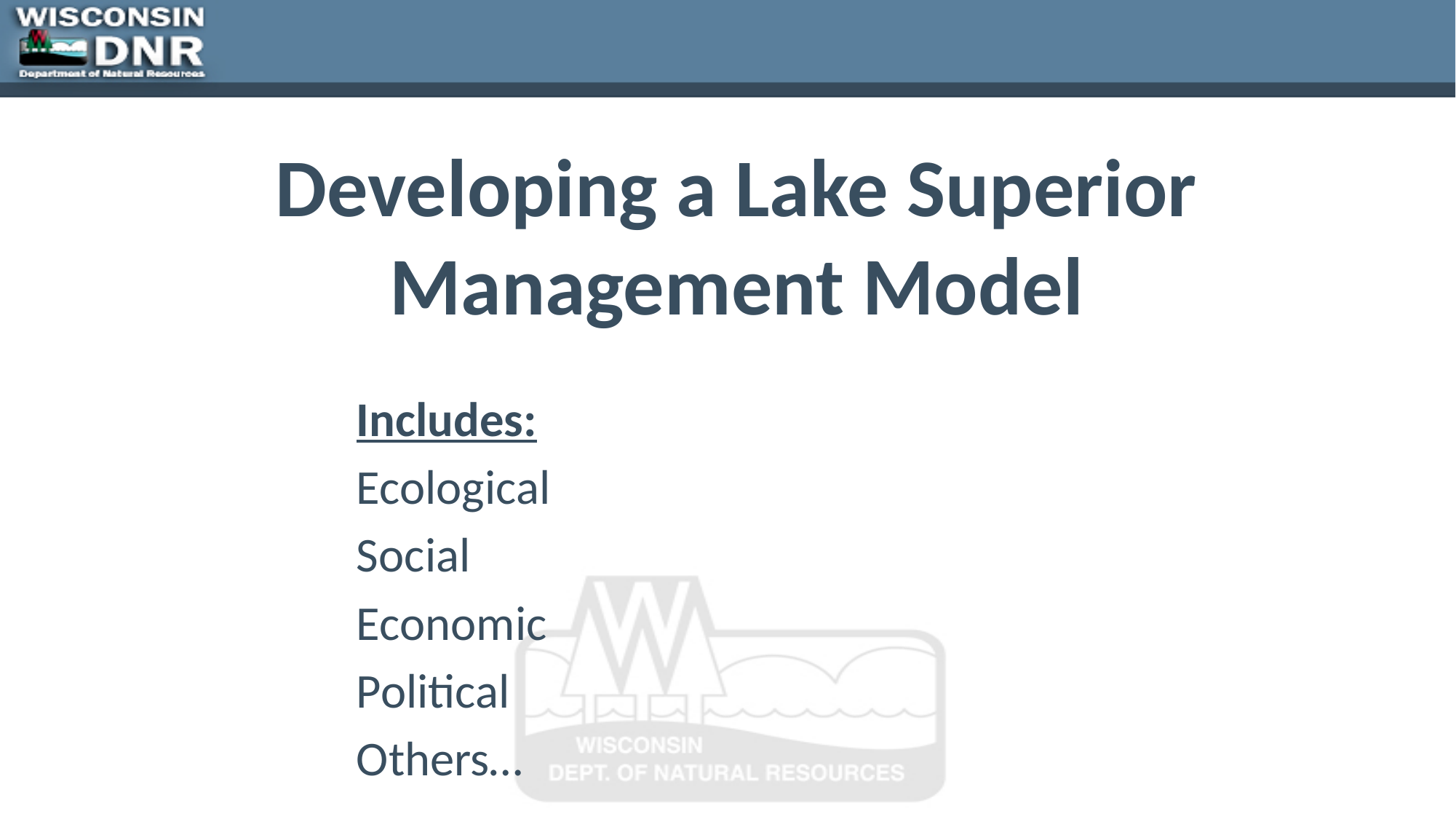

# Developing a Lake Superior Management Model
Includes:
Ecological
Social
Economic
Political
Others…